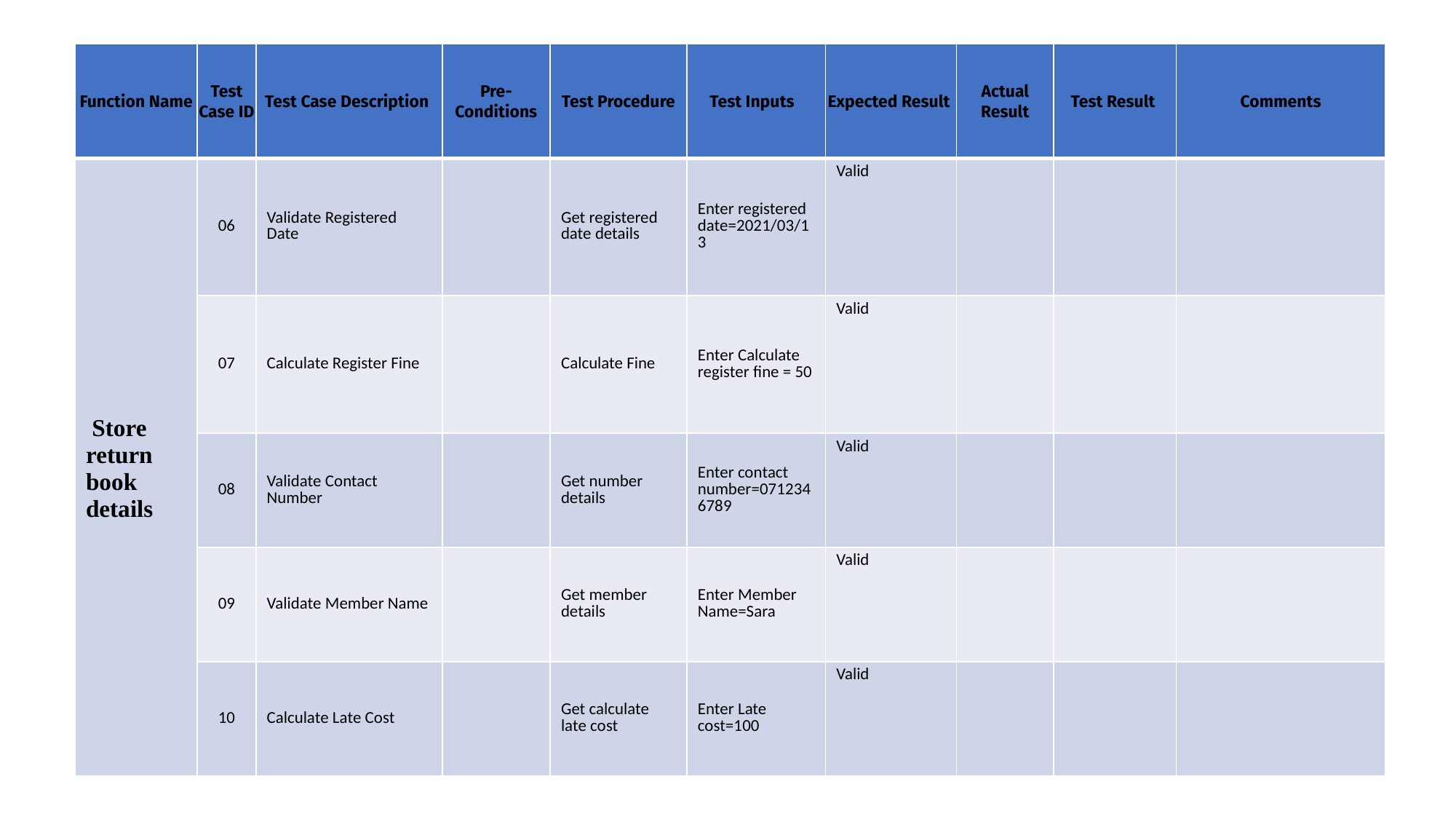

| Function Name | Test Case ID | Test Case Description | Pre-Conditions | Test Procedure | Test Inputs | Expected Result | Actual Result | Test Result | Comments |
| --- | --- | --- | --- | --- | --- | --- | --- | --- | --- |
| Store return book details | 06 | Validate Registered Date |  | Get registered date details | Enter registered date=2021/03/13 | Valid |  |  |  |
| Calculate monthly attendance | 07 | Calculate Register Fine |  | Calculate Fine | Enter Calculate register fine = 50 | Valid |  |  |  |
| Calculate monthly attendance | 08 | Validate Contact Number |  | Get number details | Enter contact number=0712346789 | Valid |  |  |  |
| Calculate monthly attendance | 09 | Validate Member Name |  | Get member details | Enter Member Name=Sara | Valid |  |  |  |
|  | 10 | Calculate Late Cost |  | Get calculate late cost | Enter Late cost=100 | Valid |  |  |  |